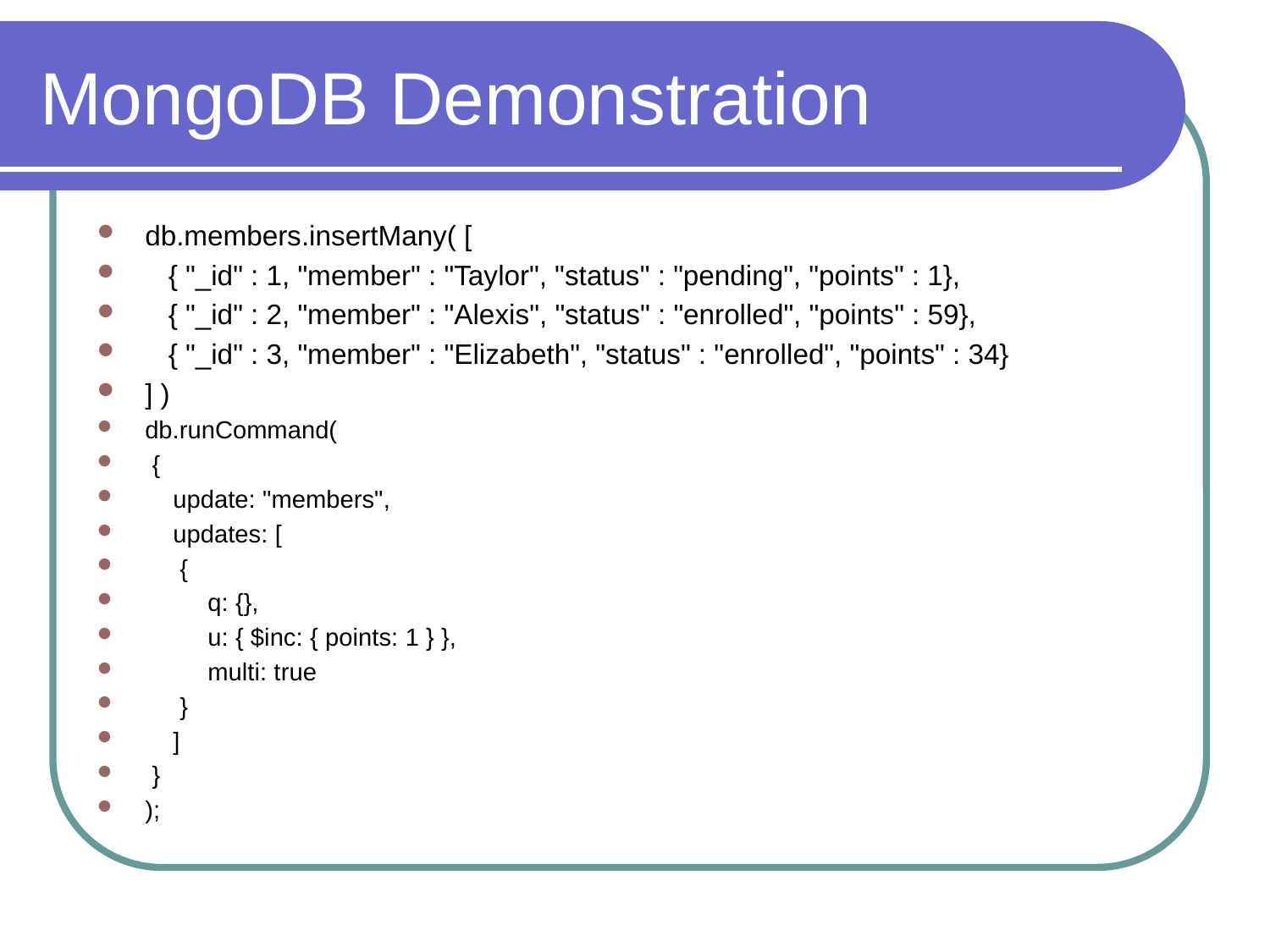

# MongoDB Demonstration
db.members.insertMany( [
   { "_id" : 1, "member" : "Taylor", "status" : "pending", "points" : 1},
   { "_id" : 2, "member" : "Alexis", "status" : "enrolled", "points" : 59},
   { "_id" : 3, "member" : "Elizabeth", "status" : "enrolled", "points" : 34}
] )
db.runCommand(
 {
    update: "members",
    updates: [
     {
         q: {},
         u: { $inc: { points: 1 } },
         multi: true
     }
    ]
 }
);